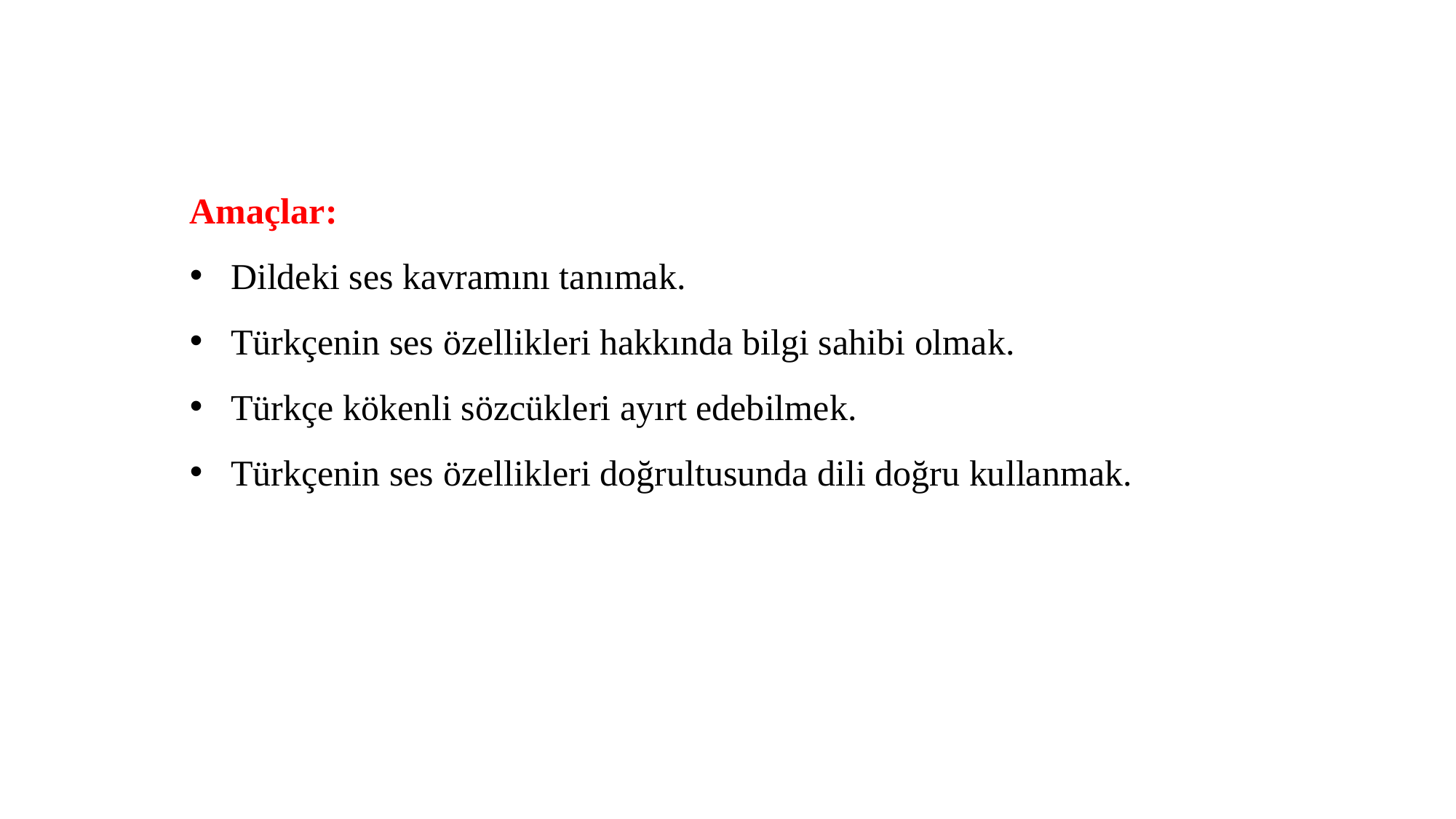

Amaçlar:
Dildeki ses kavramını tanımak.
Türkçenin ses özellikleri hakkında bilgi sahibi olmak.
Türkçe kökenli sözcükleri ayırt edebilmek.
Türkçenin ses özellikleri doğrultusunda dili doğru kullanmak.